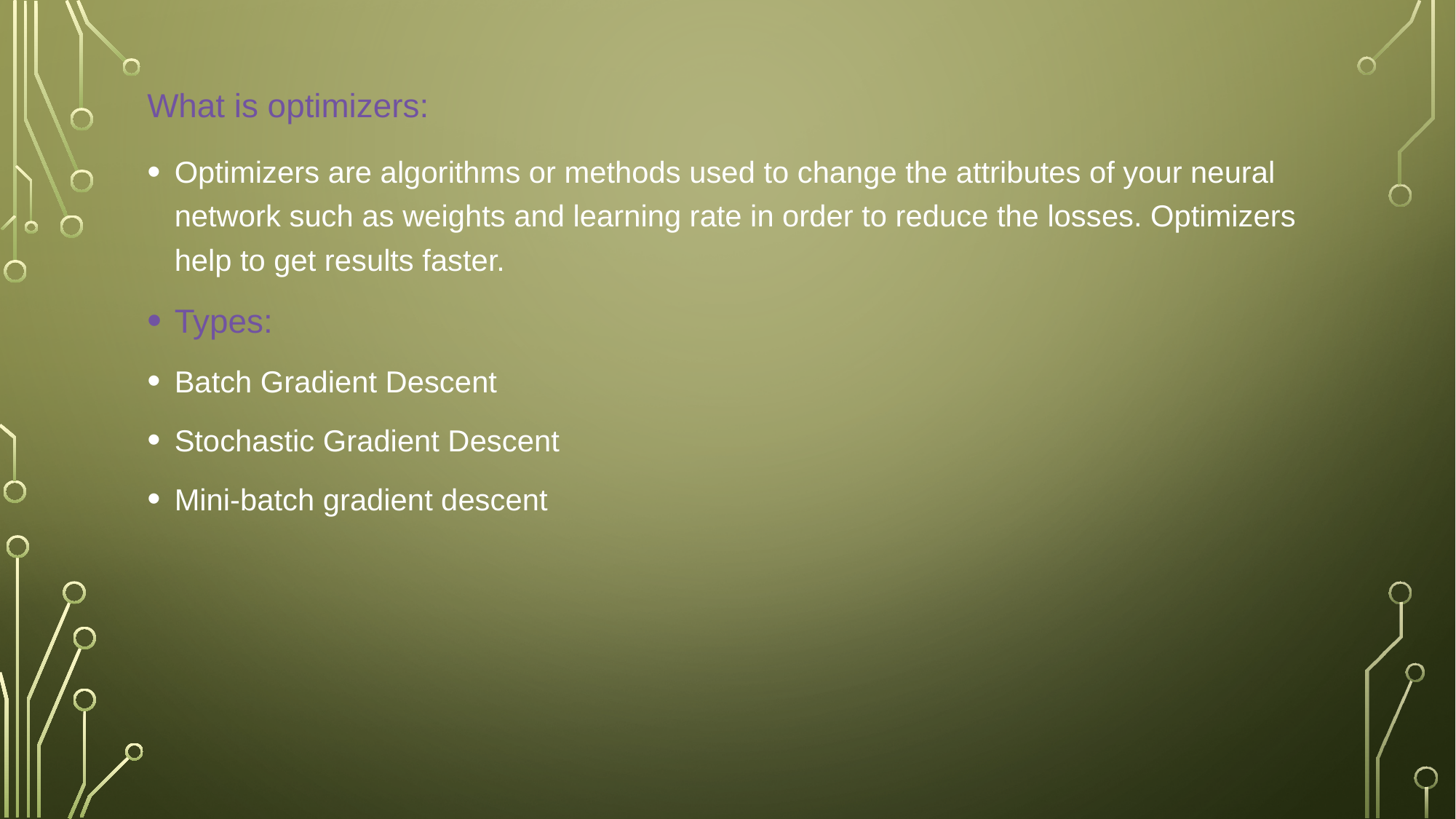

# What is optimizers:
Optimizers are algorithms or methods used to change the attributes of your neural network such as weights and learning rate in order to reduce the losses. Optimizers help to get results faster.
Types:
Batch Gradient Descent
Stochastic Gradient Descent
Mini-batch gradient descent